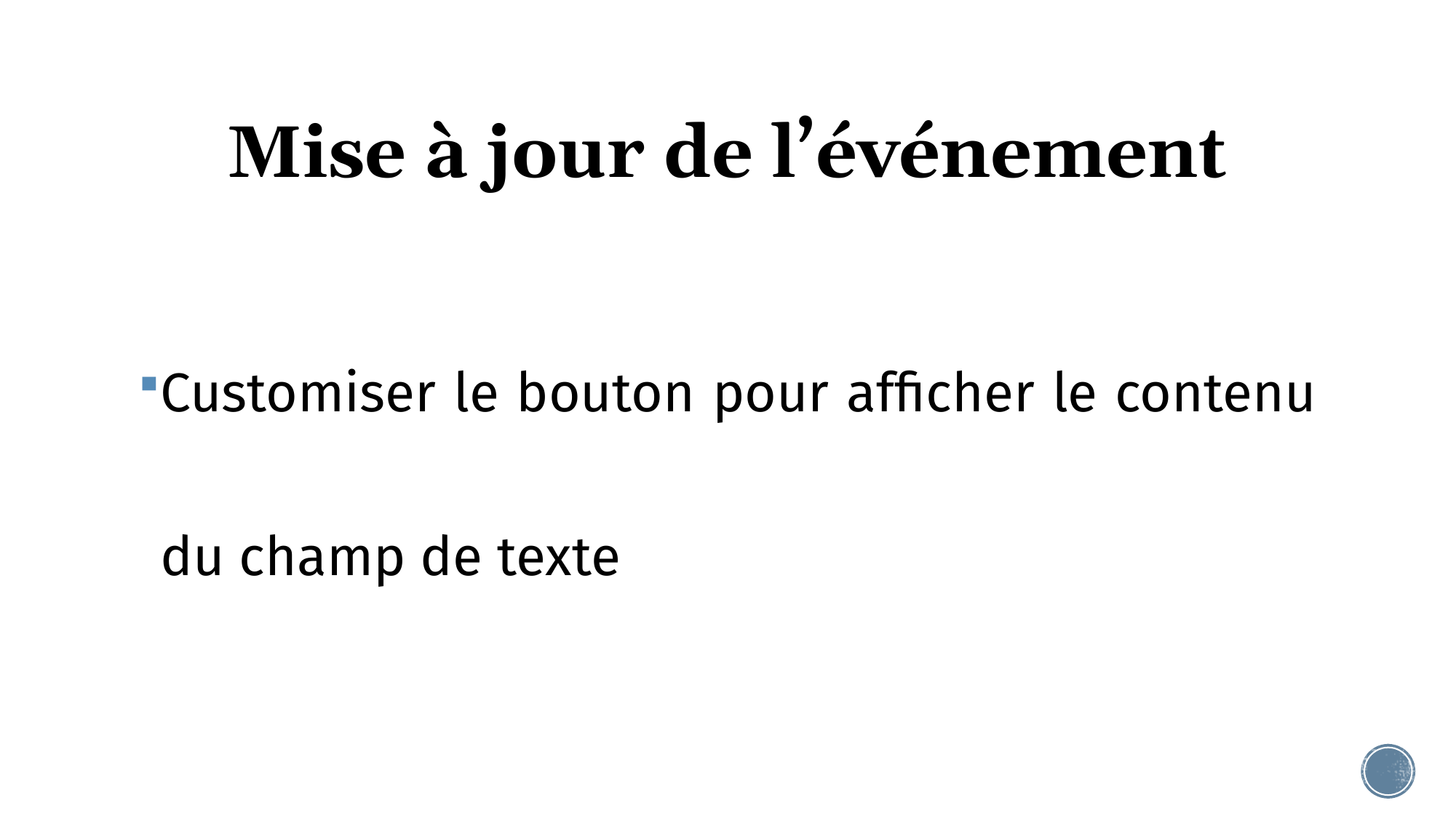

# Mise à jour de l’événement
Customiser le bouton pour afficher le contenu du champ de texte